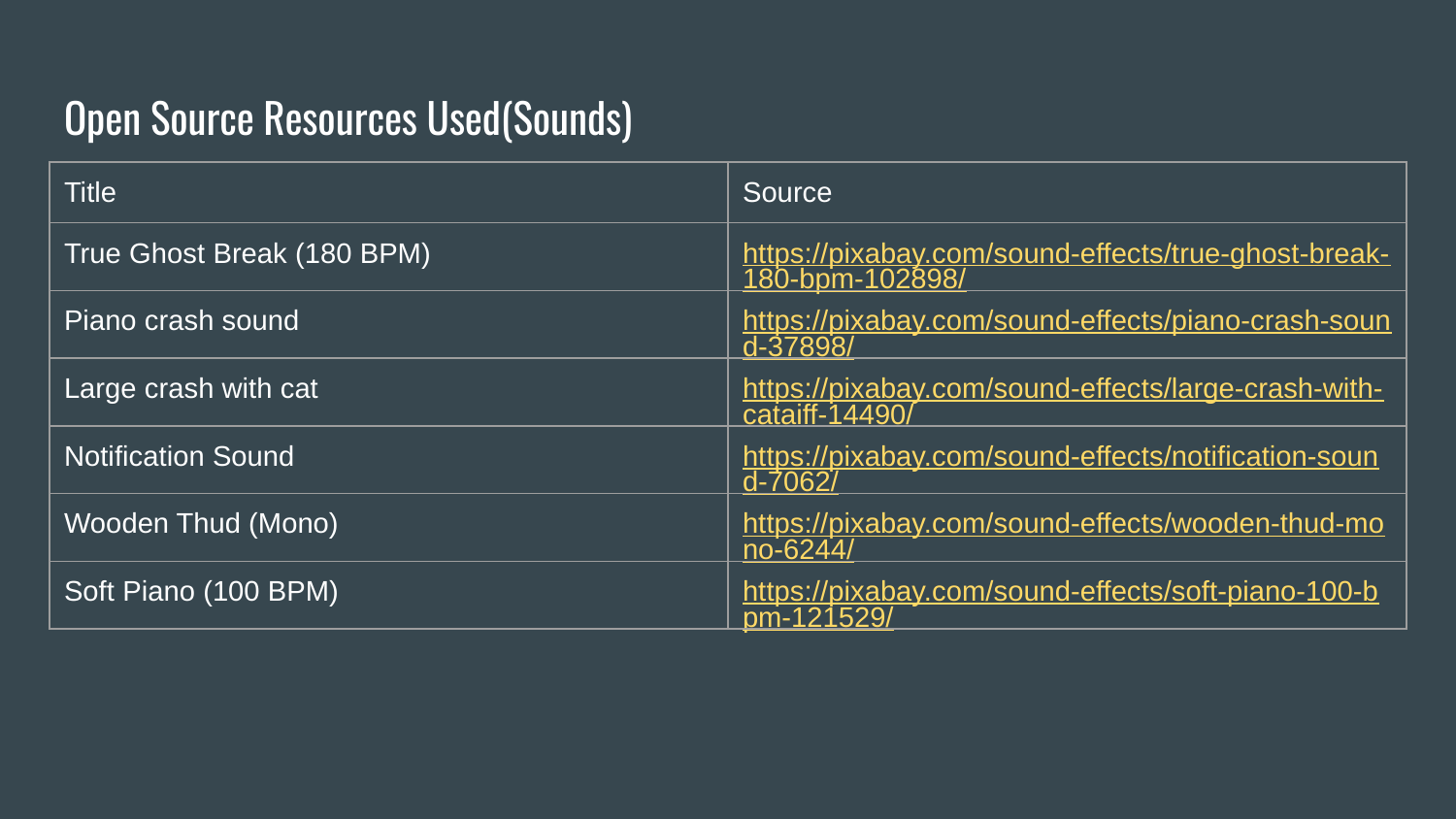

# Open Source Resources Used(Sounds)

| Title | Source |
| --- | --- |
| True Ghost Break (180 BPM) | https://pixabay.com/sound-effects/true-ghost-break-180-bpm-102898/ |
| Piano crash sound | https://pixabay.com/sound-effects/piano-crash-sound-37898/ |
| Large crash with cat | https://pixabay.com/sound-effects/large-crash-with-cataiff-14490/ |
| Notification Sound | https://pixabay.com/sound-effects/notification-sound-7062/ |
| Wooden Thud (Mono) | https://pixabay.com/sound-effects/wooden-thud-mono-6244/ |
| Soft Piano (100 BPM) | https://pixabay.com/sound-effects/soft-piano-100-bpm-121529/ |